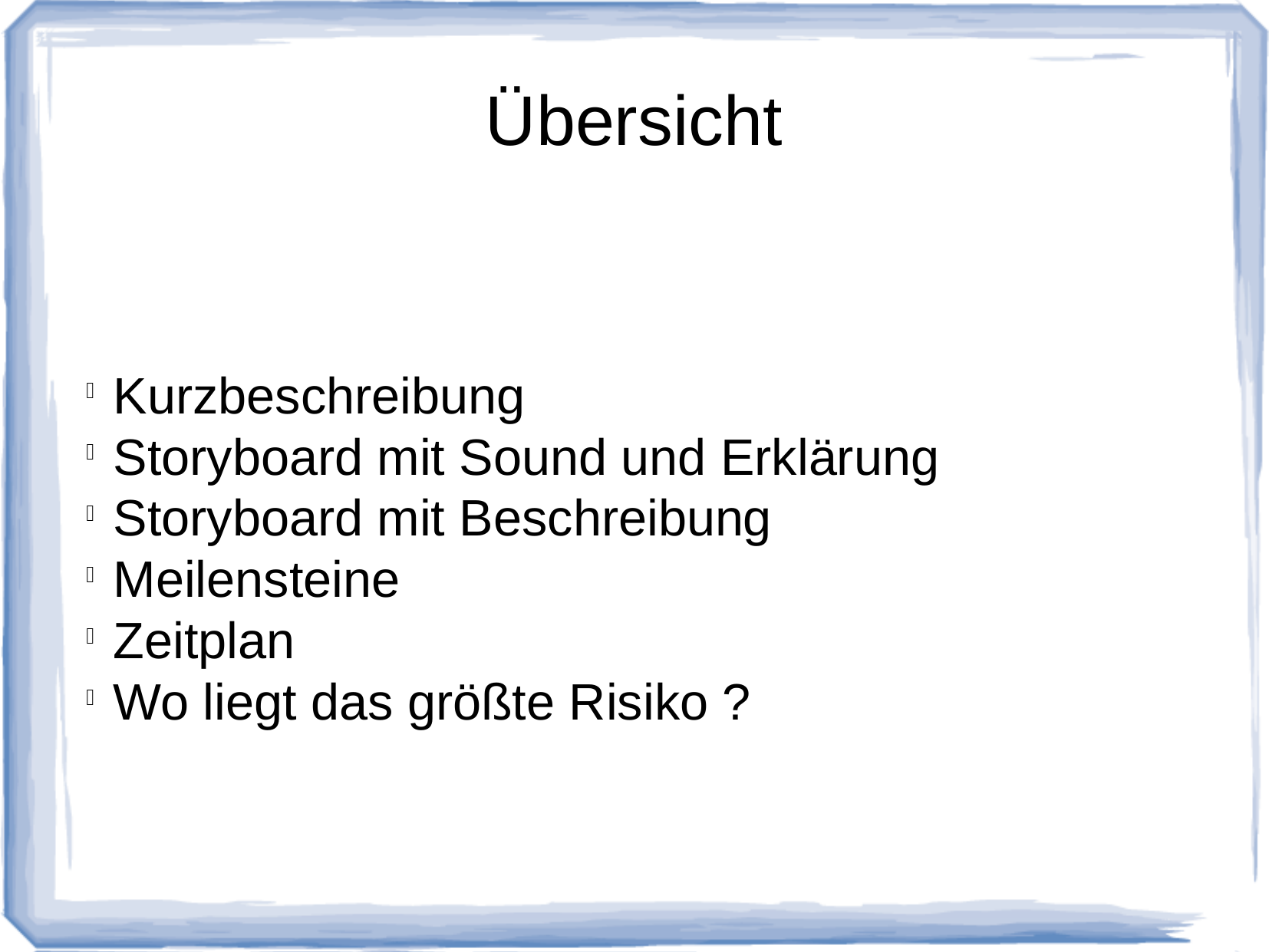

Übersicht
Kurzbeschreibung
Storyboard mit Sound und Erklärung
Storyboard mit Beschreibung
Meilensteine
Zeitplan
Wo liegt das größte Risiko ?